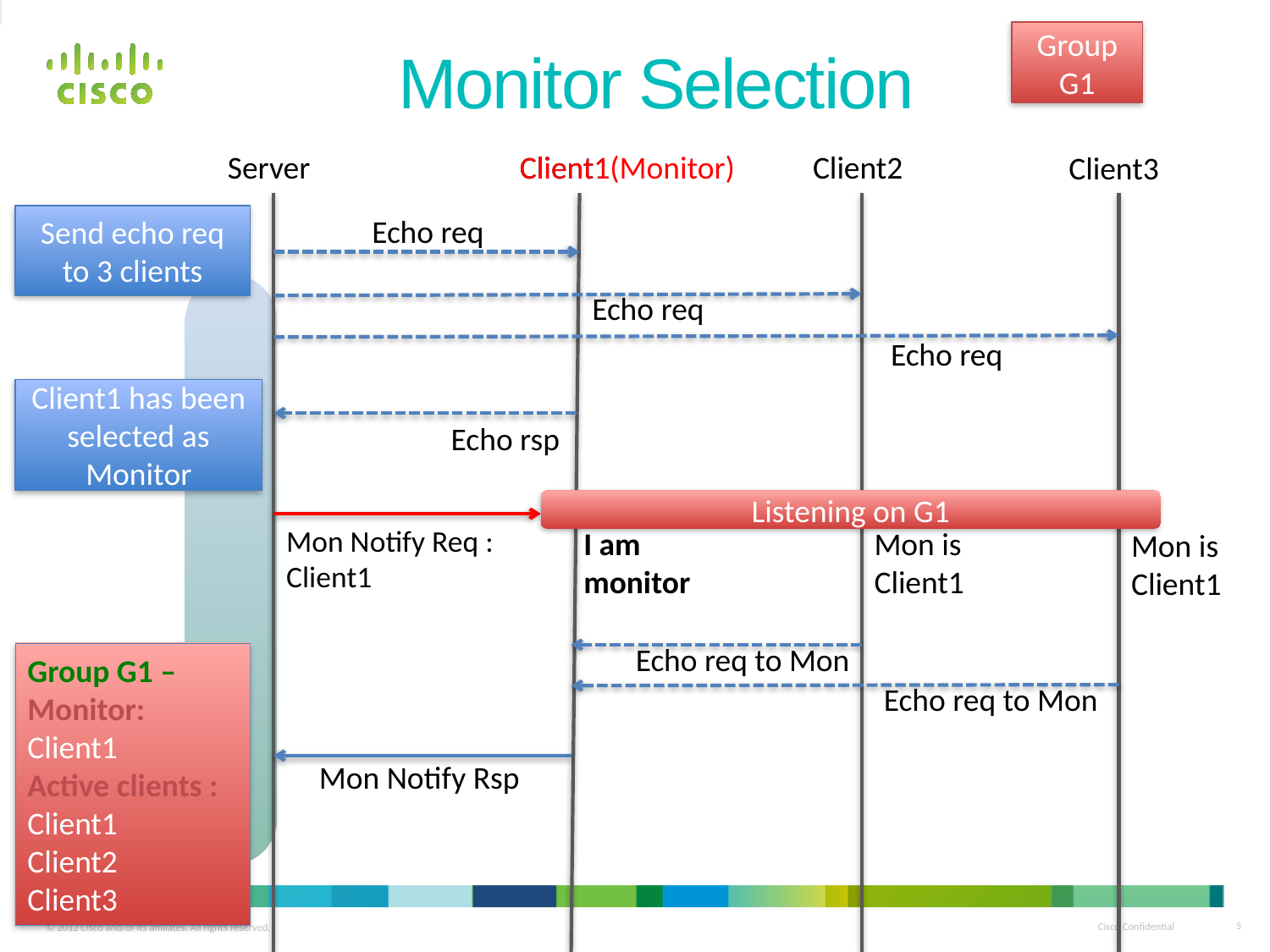

Group G1
Monitor Selection
Server
Client1
Client1(Monitor)
Client2
Client3
Send echo req to 3 clients
Echo req
Echo req
Echo req
Client1 has been selected as Monitor
Echo rsp
Listening on G1
Mon Notify Req : Client1
Mon is Client1
I am monitor
Mon is Client1
Echo req to Mon
Group G1 –
Monitor:
Client1
Active clients :
Client1
Client2
Client3
Echo req to Mon
Mon Notify Rsp